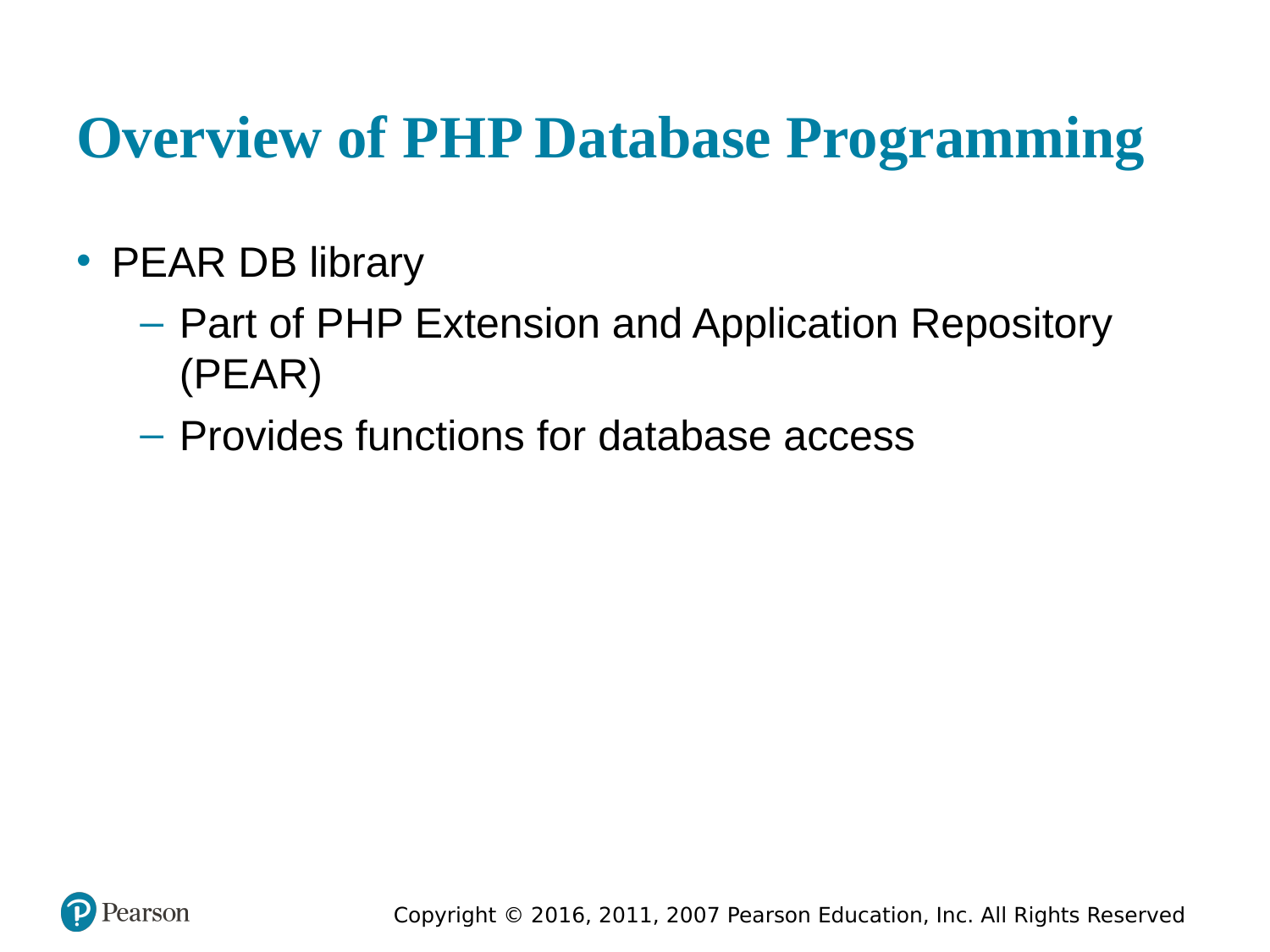

# Overview of P H P Database Programming
PEAR D B library
Part of P H P Extension and Application Repository (PEAR)
Provides functions for database access